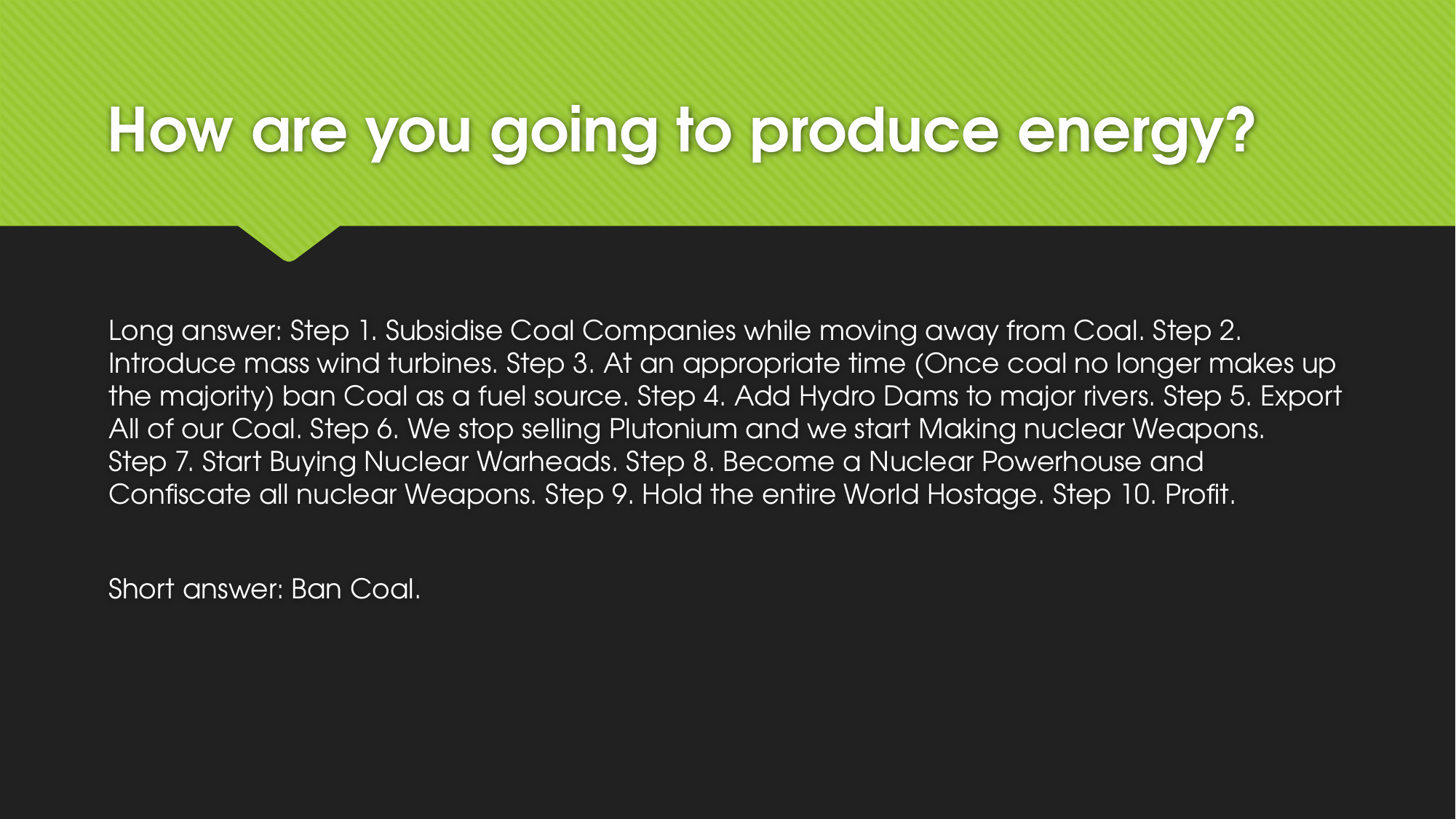

# How are you going to produce energy?
Long answer: Step 1. Subsidise Coal Companies while moving away from Coal. Step 2. Introduce mass wind turbines. Step 3. At an appropriate time (Once coal no longer makes up the majority) ban Coal as a fuel source. Step 4. Add Hydro Dams to major rivers. Step 5. Export All of our Coal. Step 6. We stop selling Plutonium and we start Making nuclear Weapons.   Step 7. Start Buying Nuclear Warheads. Step 8. Become a Nuclear Powerhouse and Confiscate all nuclear Weapons. Step 9. Hold the entire World Hostage. Step 10. Profit.

Short answer: Ban Coal.